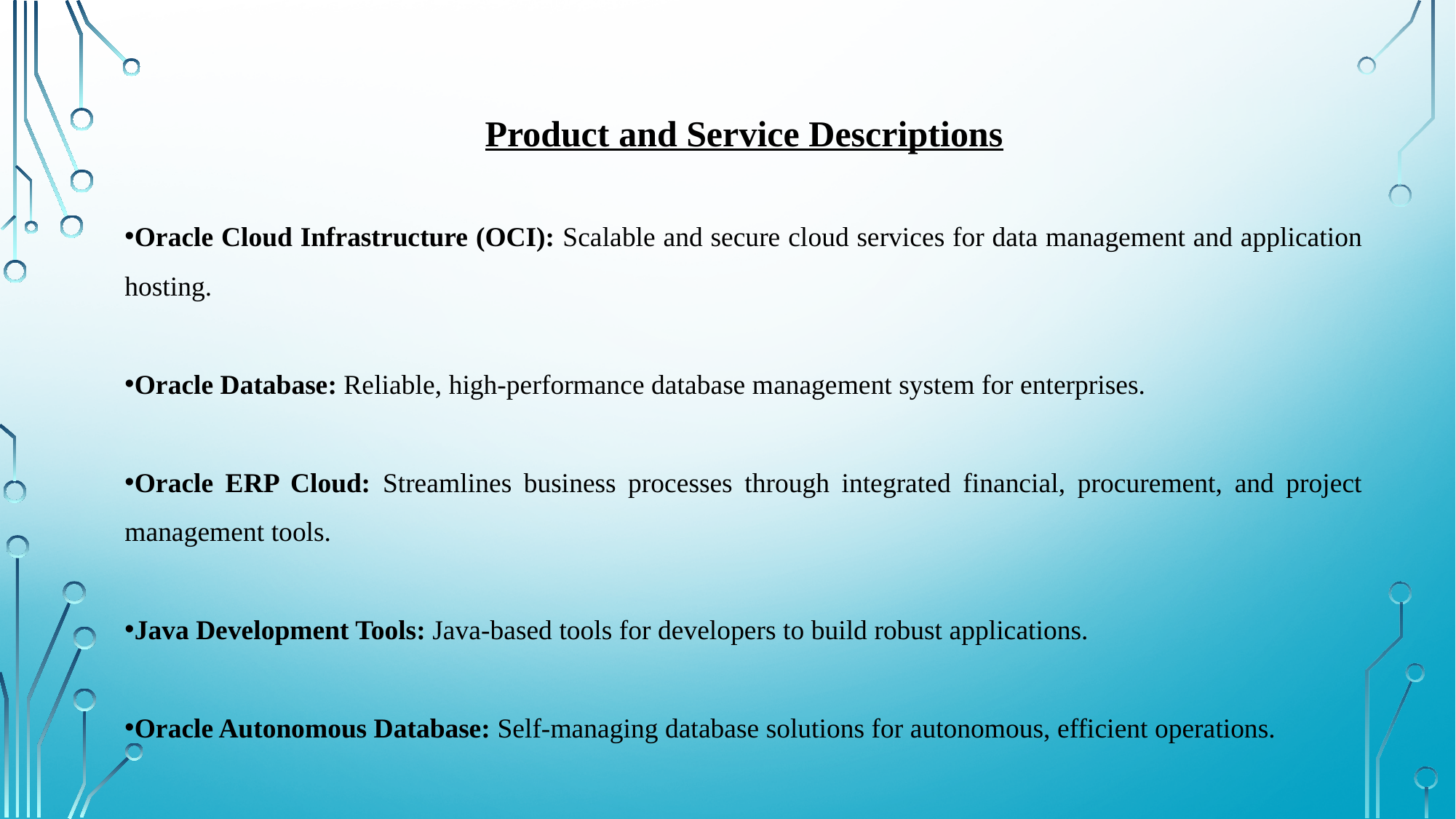

Product and Service Descriptions

Oracle Cloud Infrastructure (OCI): Scalable and secure cloud services for data management and application hosting.

Oracle Database: Reliable, high-performance database management system for enterprises.

Oracle ERP Cloud: Streamlines business processes through integrated financial, procurement, and project management tools.

Java Development Tools: Java-based tools for developers to build robust applications.

Oracle Autonomous Database: Self-managing database solutions for autonomous, efficient operations.